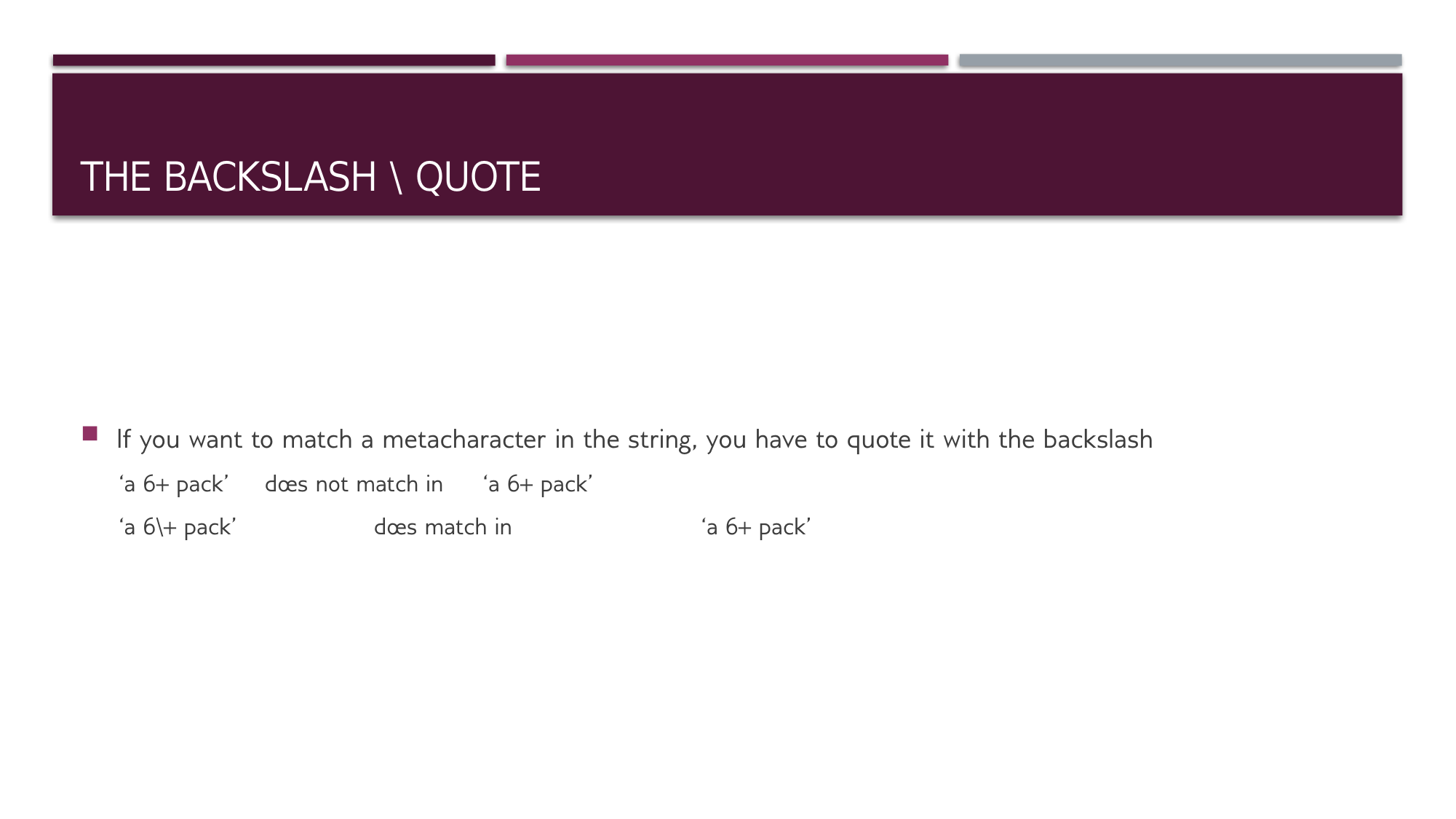

# the backslash \ quote
If you want to match a metacharacter in the string, you have to quote it with the backslash
‘a 6+ pack’ 	does not match in	‘a 6+ pack’
‘a 6\+ pack’		does match in		‘a 6+ pack’